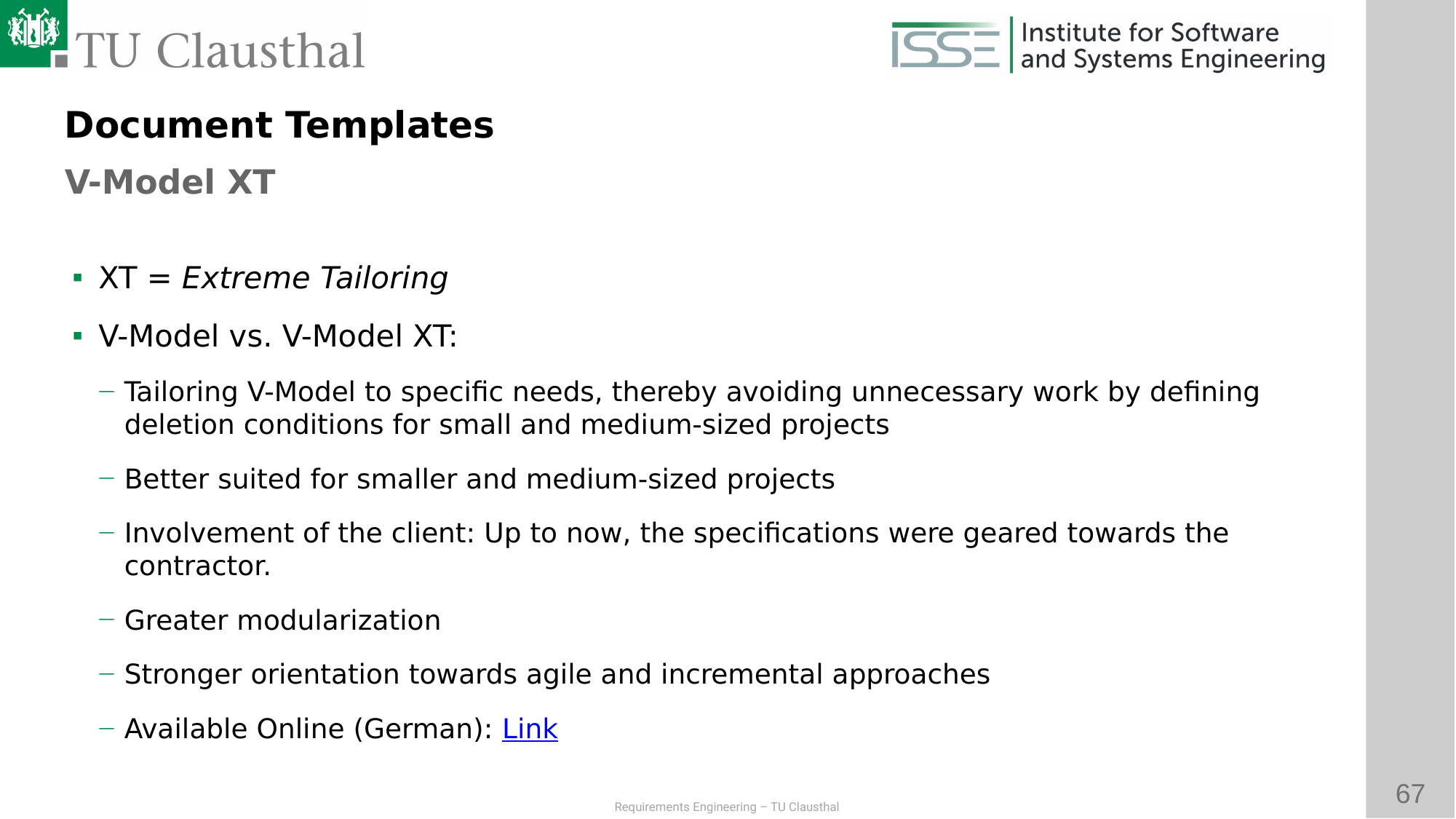

Document Templates
V-Model XT

# XT = Extreme Tailoring
V-Model vs. V-Model XT:
Tailoring V-Model to specific needs, thereby avoiding unnecessary work by defining deletion conditions for small and medium-sized projects
Better suited for smaller and medium-sized projects
Involvement of the client: Up to now, the specifications were geared towards the contractor.
Greater modularization
Stronger orientation towards agile and incremental approaches
Available Online (German): Link